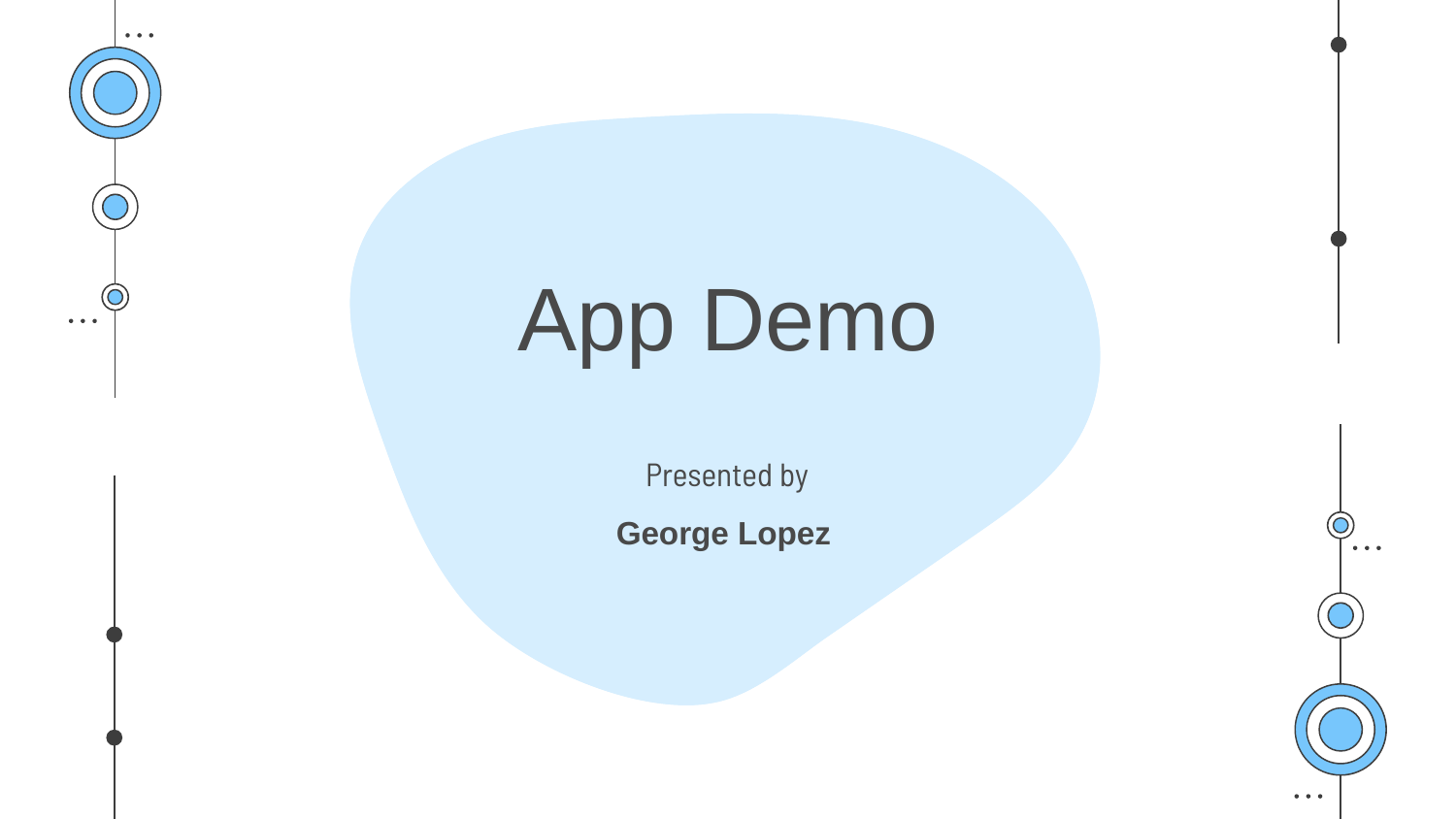

# App Demo
Presented by
George Lopez